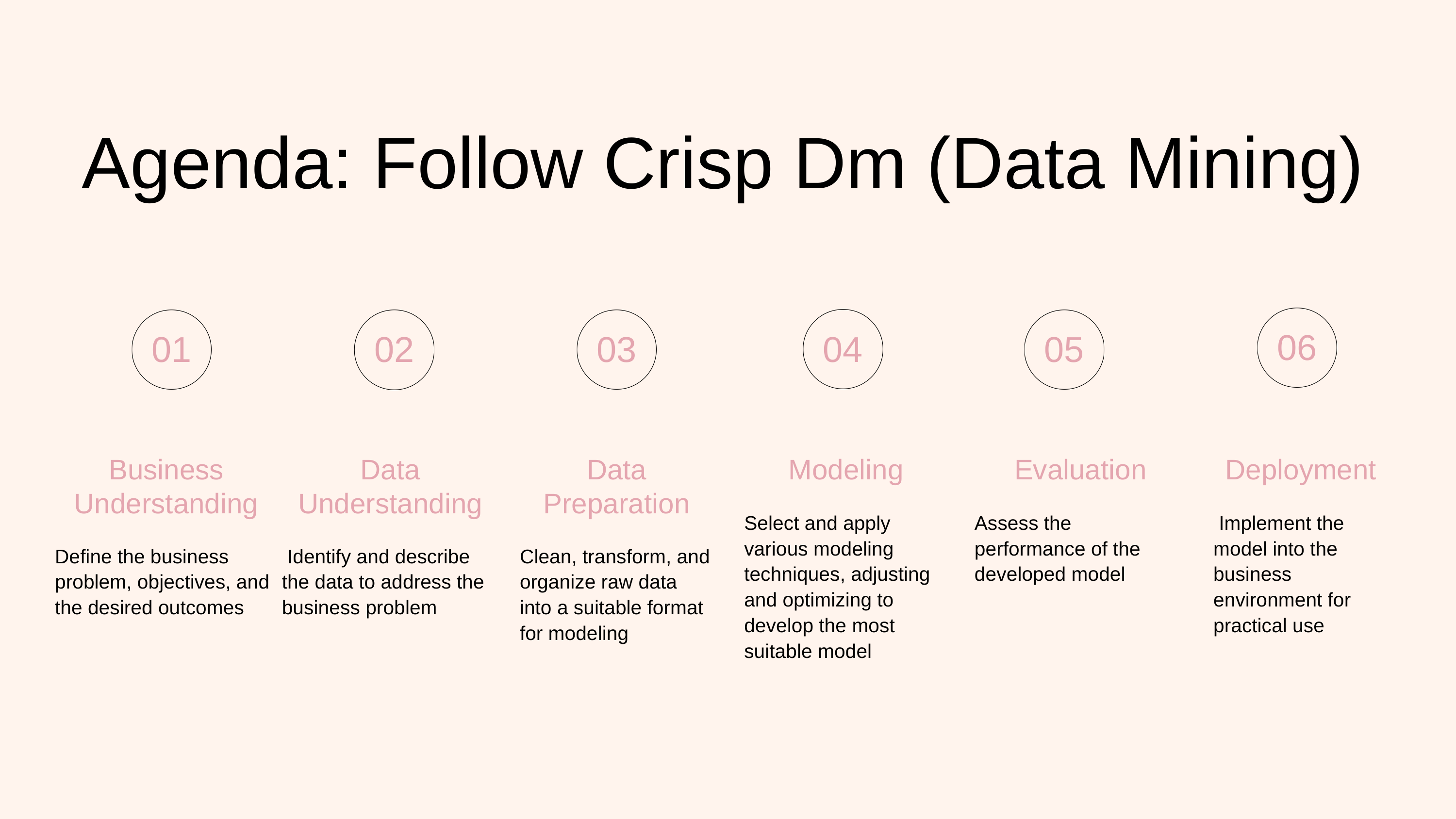

Agenda: Follow Crisp Dm (Data Mining)

06

04

01

02

03

05

Business Understanding
Define the business problem, objectives, and the desired outcomes
Data Understanding
 Identify and describe the data to address the business problem
Data Preparation
Clean, transform, and organize raw data into a suitable format for modeling
Modeling
Select and apply various modeling techniques, adjusting and optimizing to develop the most suitable model
Evaluation
Assess the performance of the developed model
Deployment
 Implement the model into the business environment for practical use